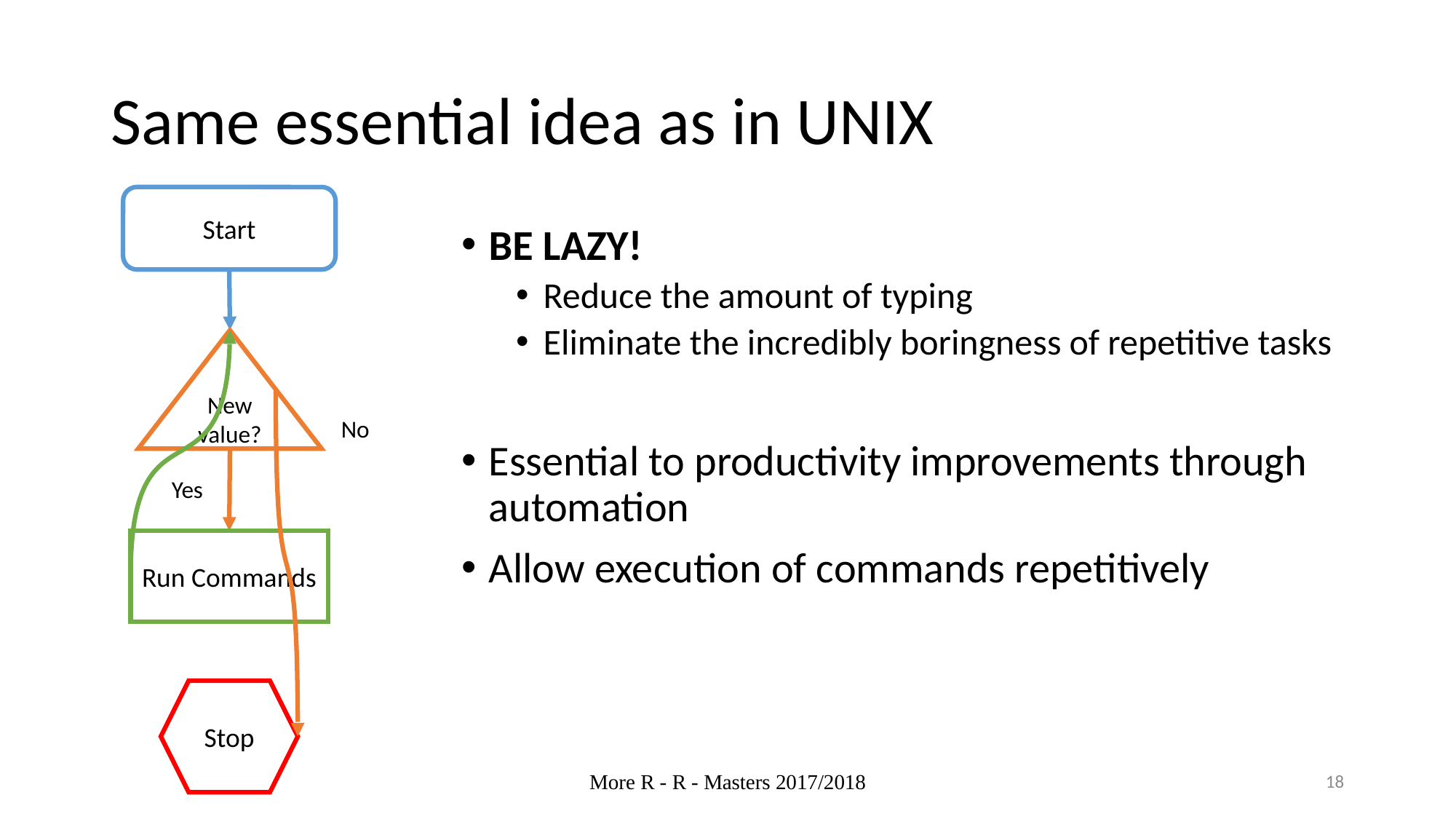

# Same essential idea as in UNIX
Start
New value?
No
Yes
Run Commands
Stop
BE LAZY!
Reduce the amount of typing
Eliminate the incredibly boringness of repetitive tasks

Essential to productivity improvements through automation
Allow execution of commands repetitively

More R - R - Masters 2017/2018
18